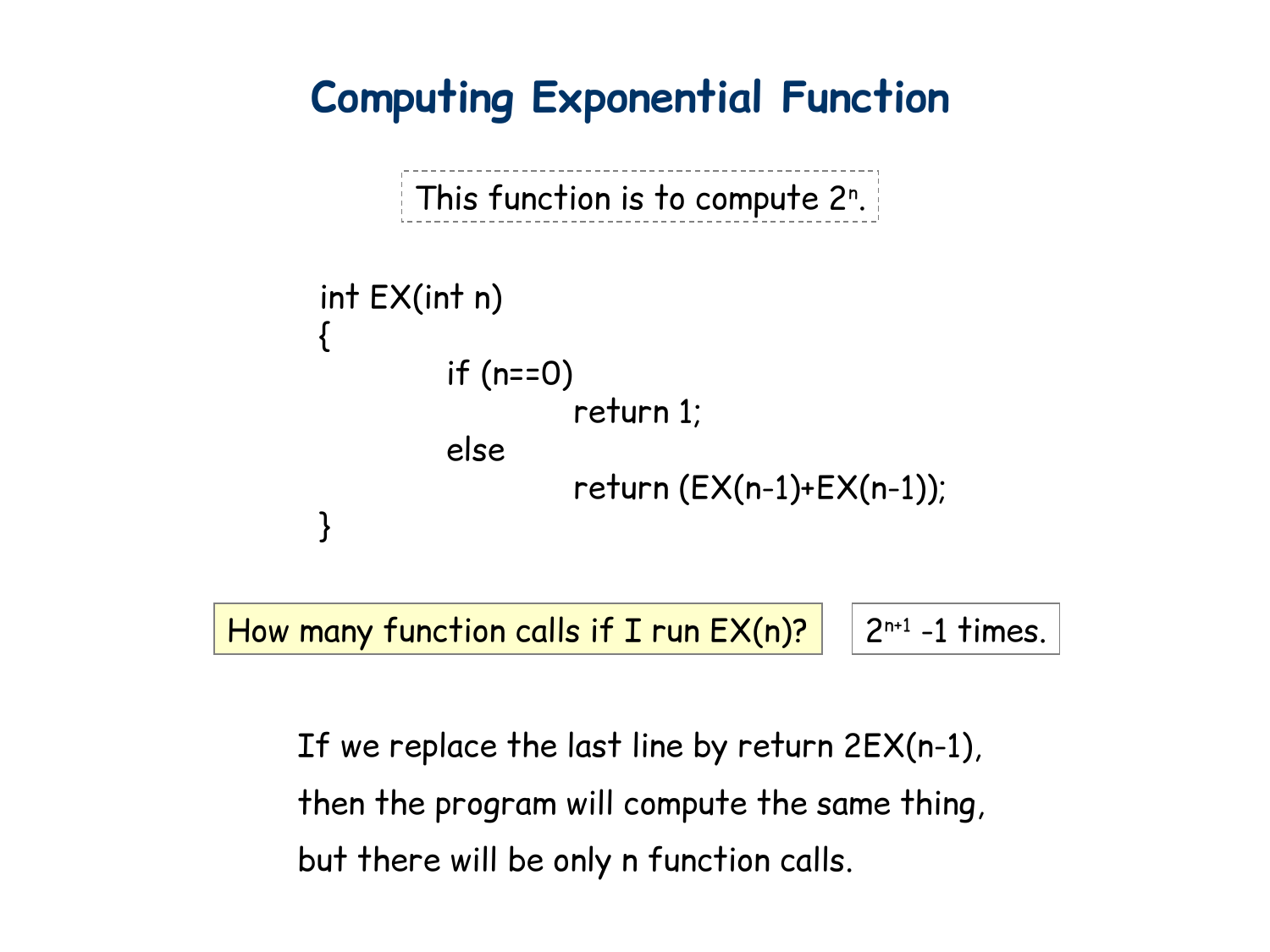

Computing Exponential Function
This function is to compute 2n.
int EX(int n)
{
	if (n==0)
		return 1;
	else
		return (EX(n-1)+EX(n-1));
}
How many function calls if I run EX(n)?
2n+1 -1 times.
If we replace the last line by return 2EX(n-1),
then the program will compute the same thing,
but there will be only n function calls.